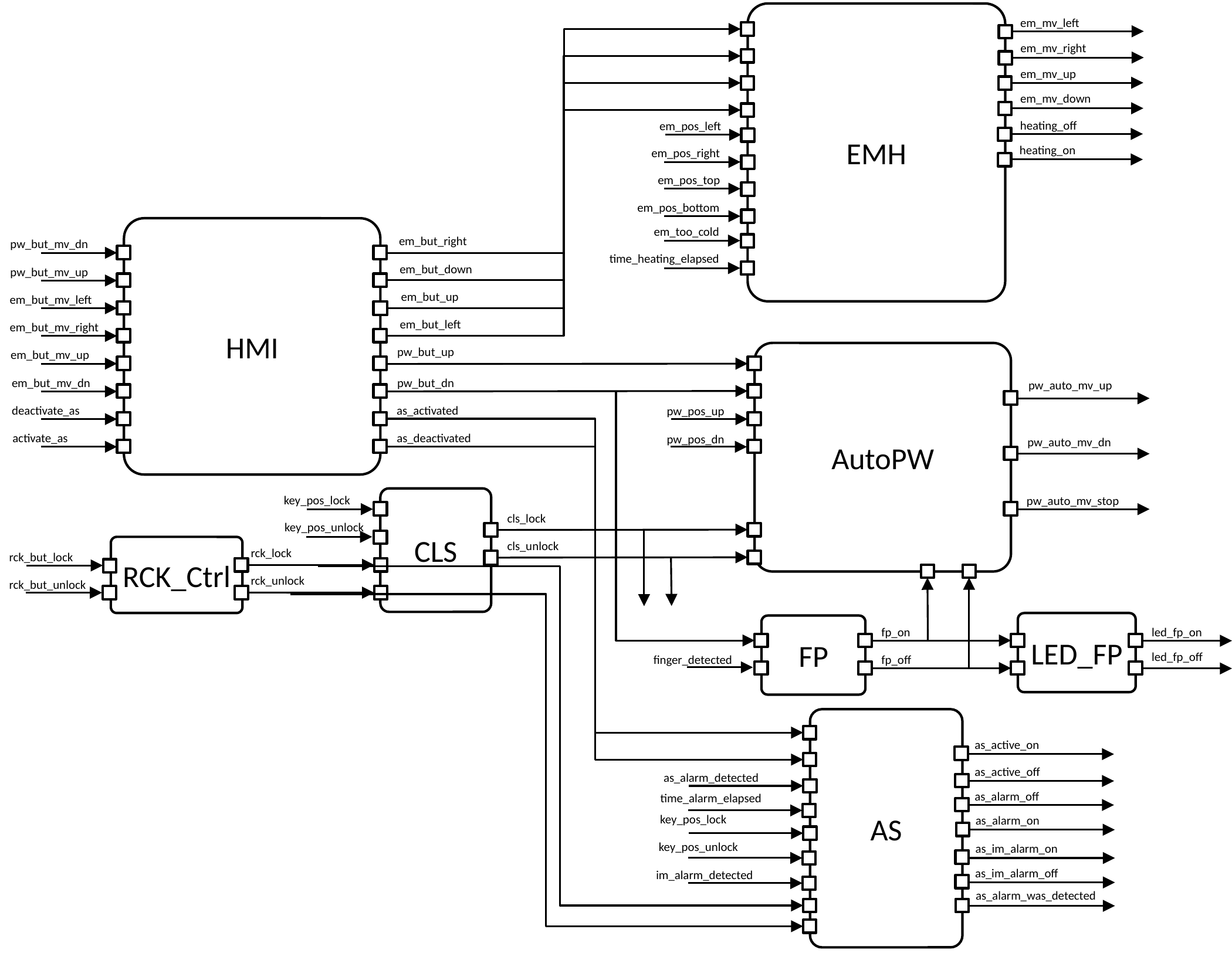

EMH
em_mv_left

em_mv_right

em_mv_up

em_mv_down

heating_off
em_pos_left

heating_on
em_pos_right

em_pos_top

em_pos_bottom

HMI
em_too_cold
em_but_right
pw_but_mv_dn

time_heating_elapsed
em_but_down
pw_but_mv_up

em_but_up
em_but_mv_left

em_but_left
em_but_mv_right

pw_but_up
em_but_mv_up
AutoPW

em_but_mv_dn
pw_but_dn
pw_auto_mv_up

deactivate_as
as_activated
pw_pos_up

activate_as
as_deactivated
pw_pos_dn
pw_auto_mv_dn

key_pos_lock
CLS
pw_auto_mv_stop

cls_lock
key_pos_unlock

cls_unlock
RCK_Ctrl
rck_lock
rck_but_lock

rck_unlock
rck_but_unlock

LED_FP
FP
fp_on
led_fp_on

led_fp_off
finger_detected
fp_off

AS

as_active_on

as_active_off
as_alarm_detected

as_alarm_off
time_alarm_elapsed

key_pos_lock
as_alarm_on

key_pos_unlock
as_im_alarm_on

as_im_alarm_off
im_alarm_detected

as_alarm_was_detected